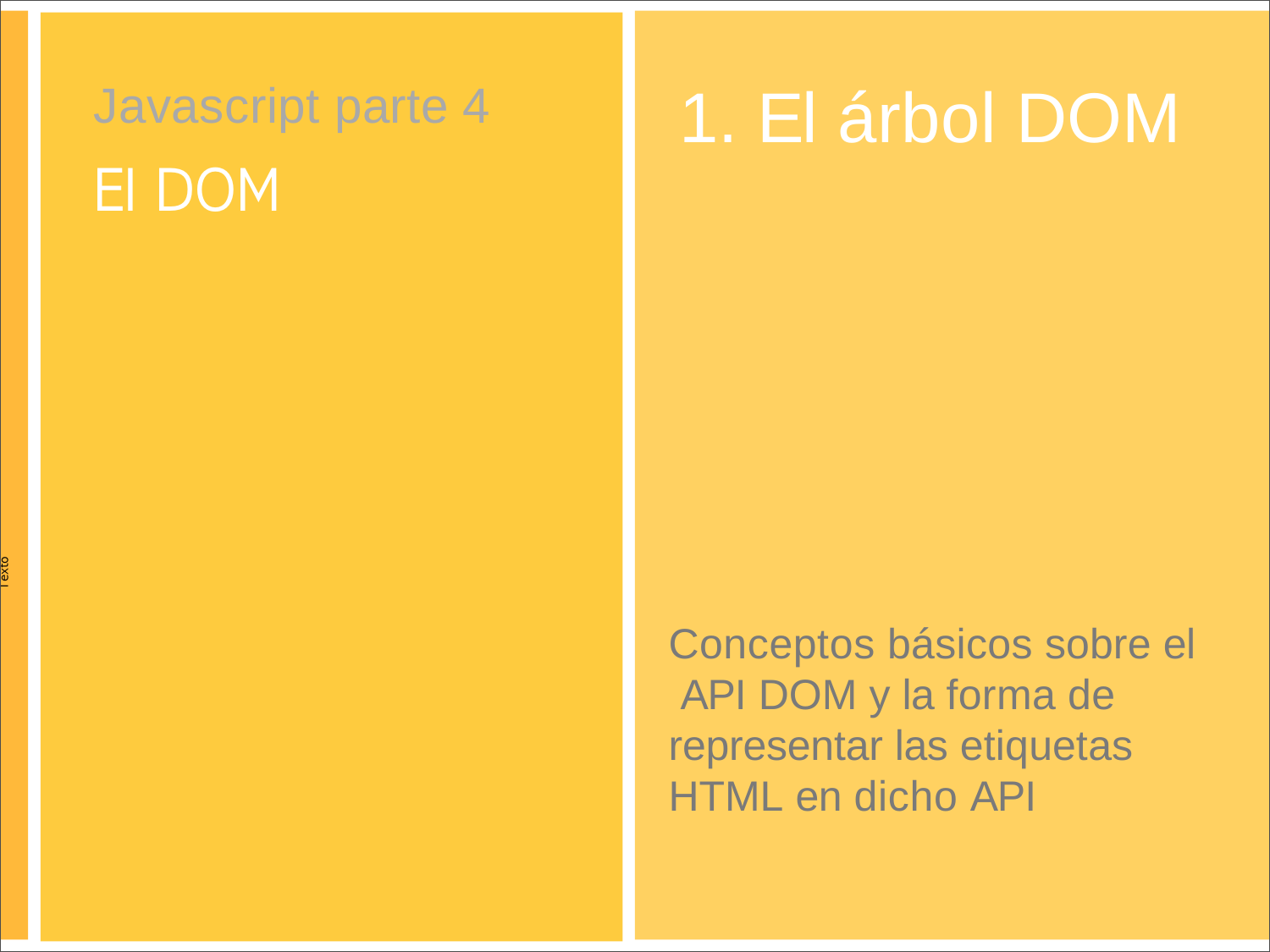

Javascript parte 4
El DOM
# 1. El árbol DOM
Texto
Conceptos básicos sobre el  API DOM y la forma de  representar las etiquetas  HTML en dicho API